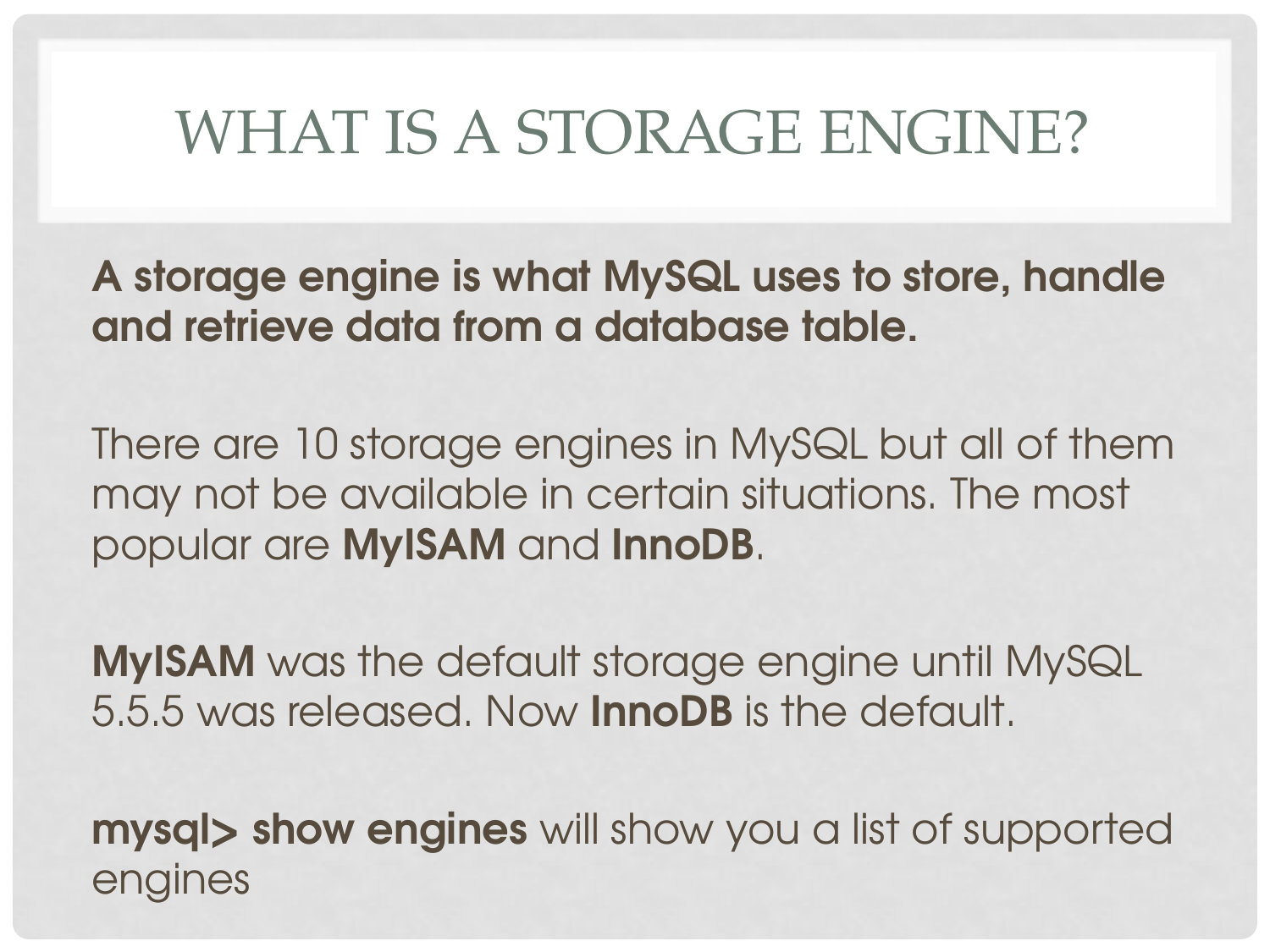

# What is A Storage Engine?
A storage engine is what MySQL uses to store, handle and retrieve data from a database table.

There are 10 storage engines in MySQL but all of them may not be available in certain situations. The most popular are MyISAM and InnoDB.

MyISAM was the default storage engine until MySQL 5.5.5 was released. Now InnoDB is the default.

mysql> show engines will show you a list of supported engines